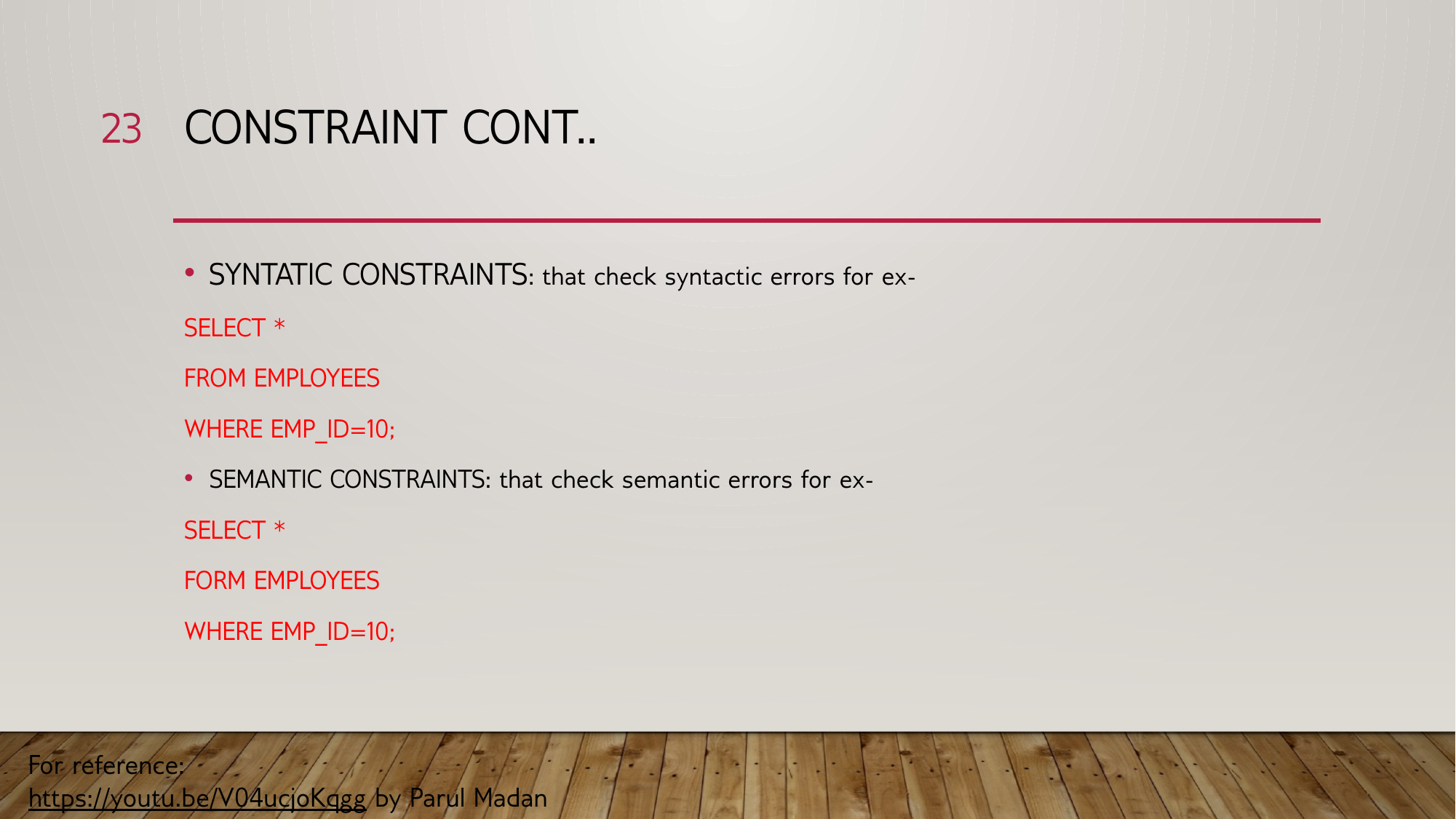

23
# Constraint cont..
SYNTATIC CONSTRAINTS: that check syntactic errors for ex-
SELECT *
FROM EMPLOYEES
WHERE EMP_ID=10;
SEMANTIC CONSTRAINTS: that check semantic errors for ex-
SELECT *
FORM EMPLOYEES
WHERE EMP_ID=10;
For reference:
https://youtu.be/V04ucjoKqgg by Parul Madan